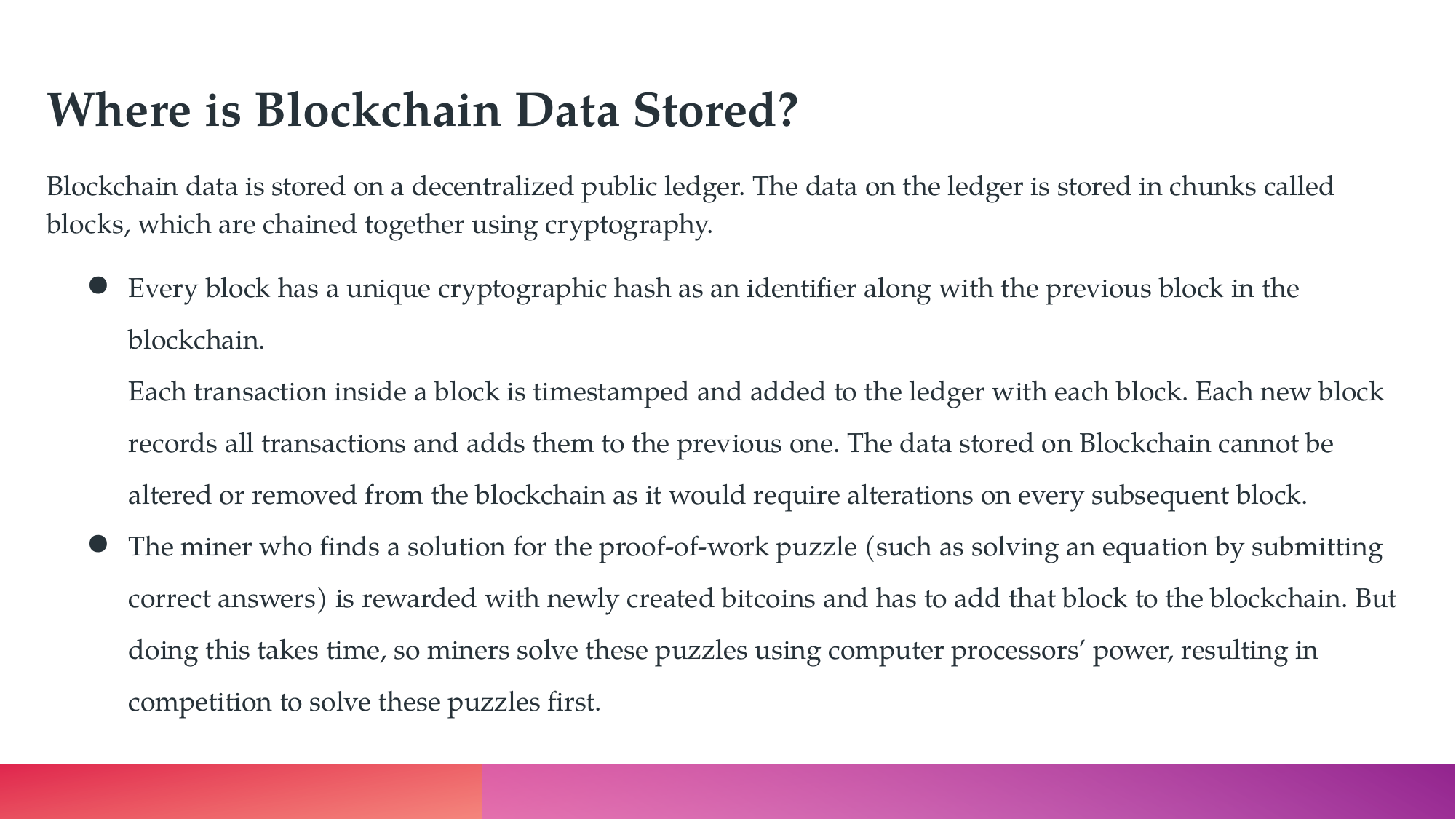

Where is Blockchain Data Stored?
Blockchain data is stored on a decentralized public ledger. The data on the ledger is stored in chunks called blocks, which are chained together using cryptography.
Every block has a unique cryptographic hash as an identifier along with the previous block in the blockchain.
Each transaction inside a block is timestamped and added to the ledger with each block. Each new block records all transactions and adds them to the previous one. The data stored on Blockchain cannot be altered or removed from the blockchain as it would require alterations on every subsequent block.
The miner who finds a solution for the proof-of-work puzzle (such as solving an equation by submitting correct answers) is rewarded with newly created bitcoins and has to add that block to the blockchain. But doing this takes time, so miners solve these puzzles using computer processors’ power, resulting in competition to solve these puzzles first.